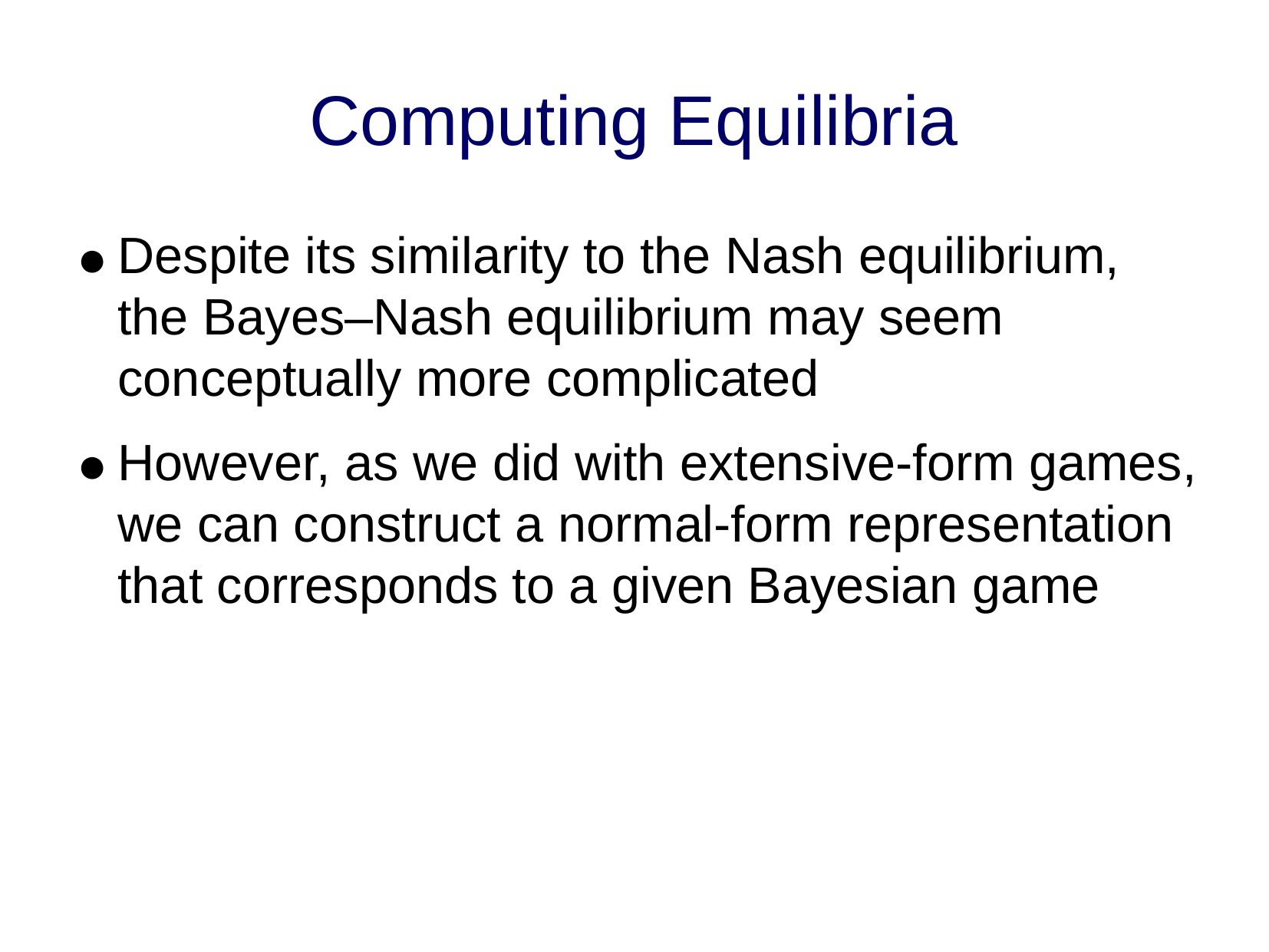

Computing Equilibria
Despite its similarity to the Nash equilibrium, the Bayes–Nash equilibrium may seem conceptually more complicated
However, as we did with extensive-form games, we can construct a normal-form representation that corresponds to a given Bayesian game